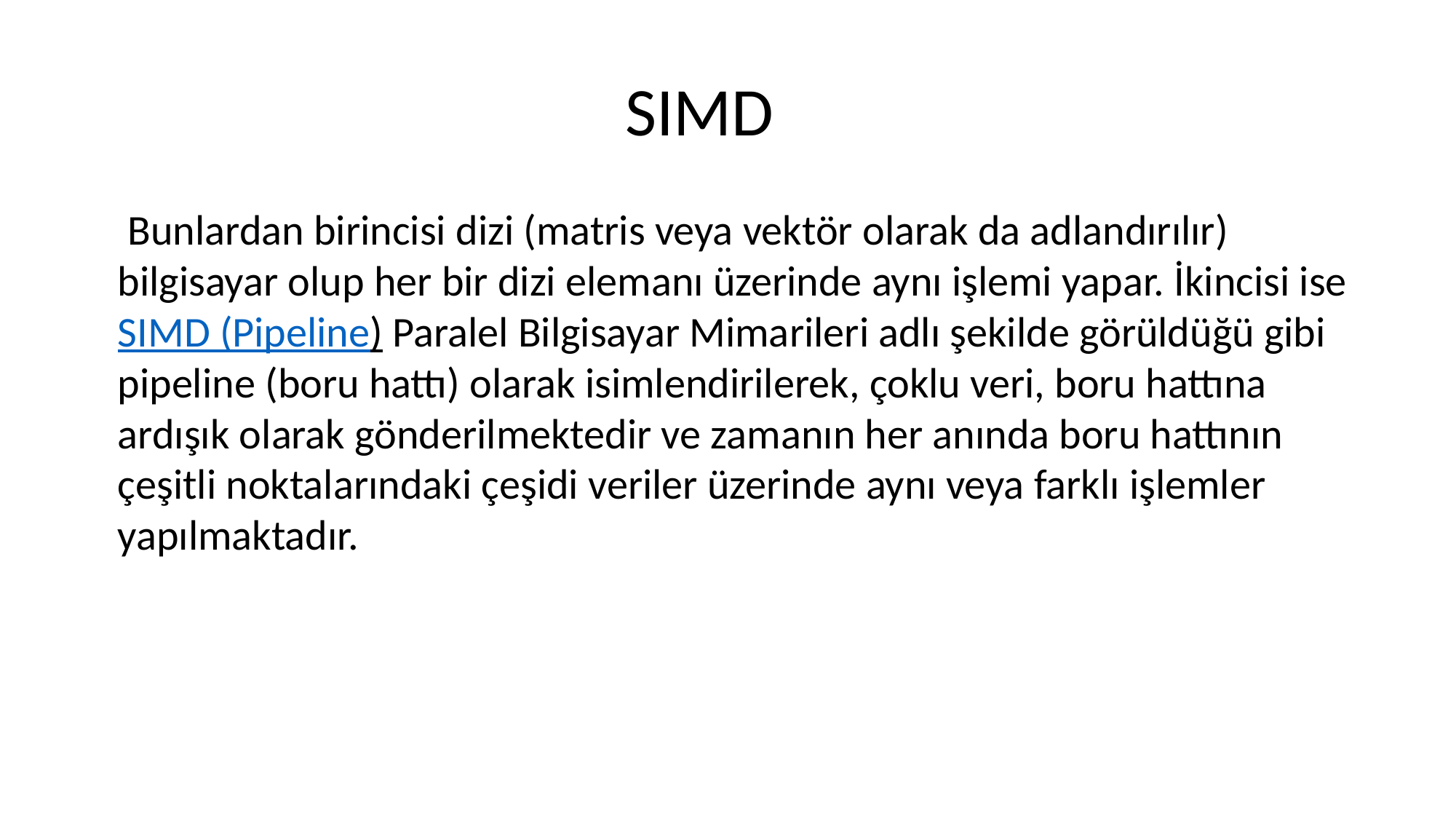

# SIMD
 Bunlardan birincisi dizi (matris veya vektör olarak da adlandırılır) bilgisayar olup her bir dizi elemanı üzerinde aynı işlemi yapar. İkincisi ise SIMD (Pipeline) Paralel Bilgisayar Mimarileri adlı şekilde görüldüğü gibi pipeline (boru hattı) olarak isimlendirilerek, çoklu veri, boru hattına ardışık olarak gönderilmektedir ve zamanın her anında boru hattının çeşitli noktalarındaki çeşidi veriler üzerinde aynı veya farklı işlemler yapılmaktadır.